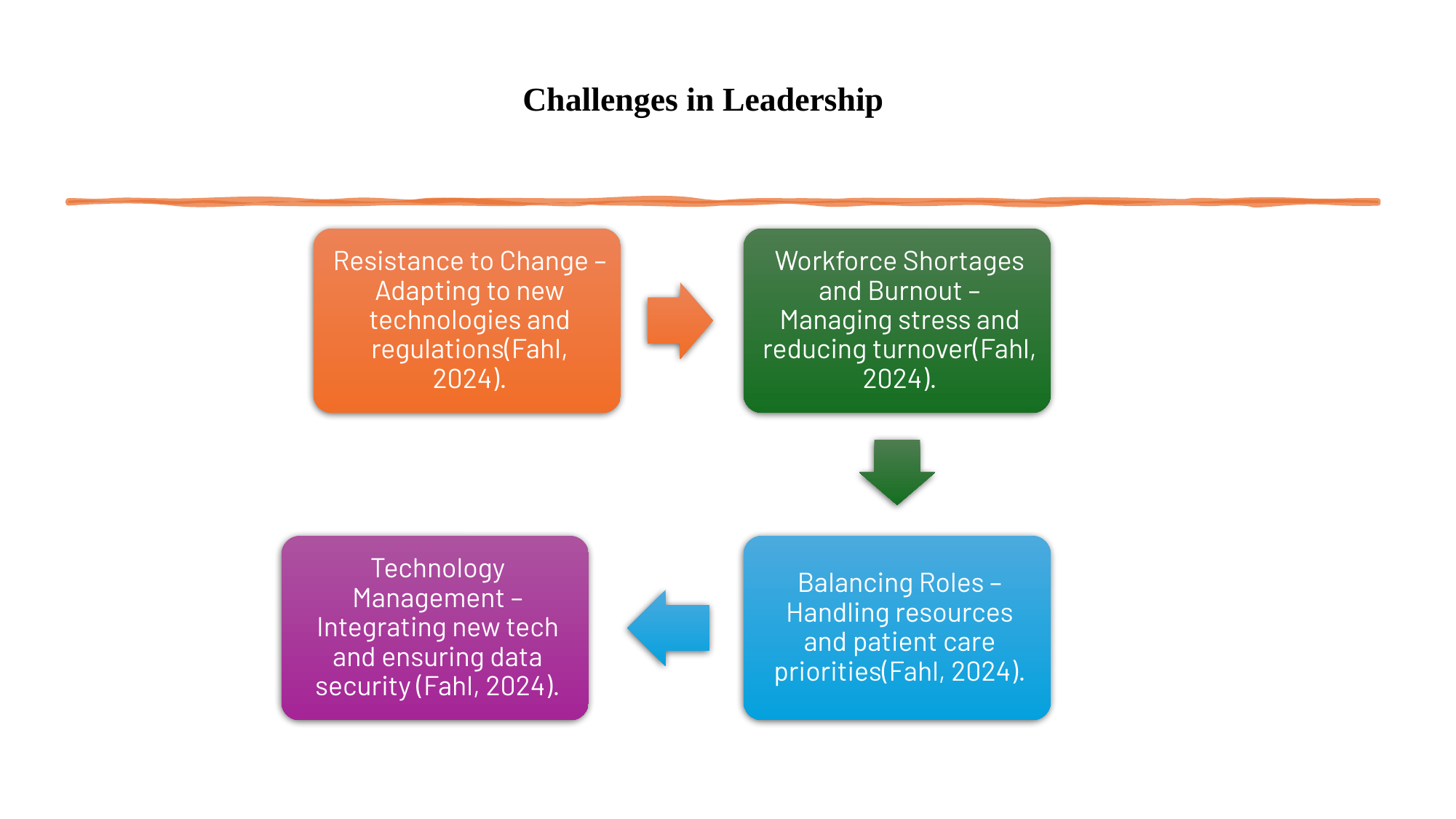

# Challenges in Leadership

Resistance to Change – Adapting to new technologies and regulations(Fahl, 2024).

Workforce Shortages and Burnout – Managing stress and reducing turnover(Fahl, 2024).

Balancing Roles – Handling resources and patient care priorities(Fahl, 2024).

Technology Management – Integrating new tech and ensuring data security (Fahl, 2024).